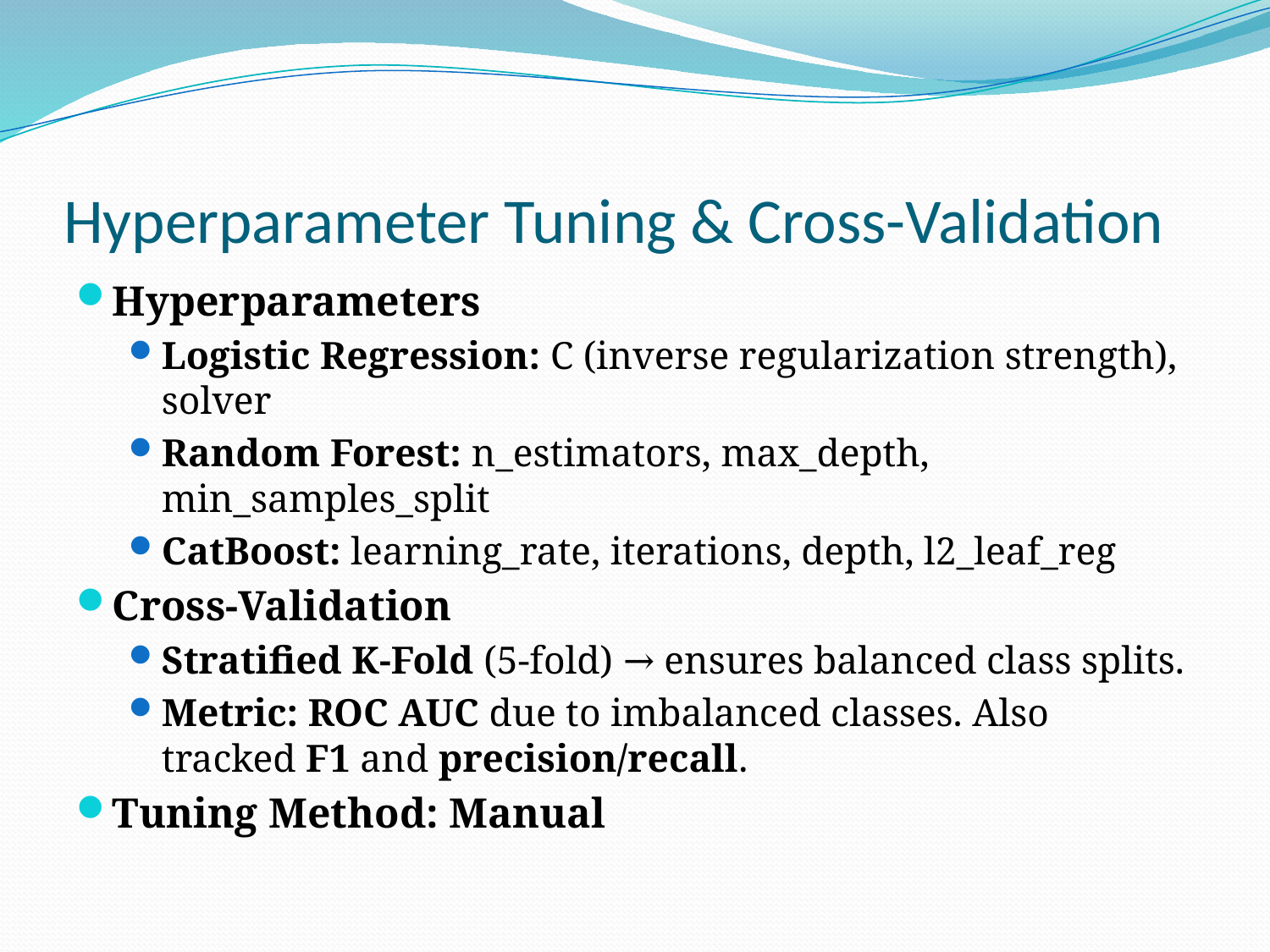

# Hyperparameter Tuning & Cross-Validation
Hyperparameters
Logistic Regression: C (inverse regularization strength), solver
Random Forest: n_estimators, max_depth, min_samples_split
CatBoost: learning_rate, iterations, depth, l2_leaf_reg
Cross-Validation
Stratified K-Fold (5-fold) → ensures balanced class splits.
Metric: ROC AUC due to imbalanced classes. Also tracked F1 and precision/recall.
Tuning Method: Manual